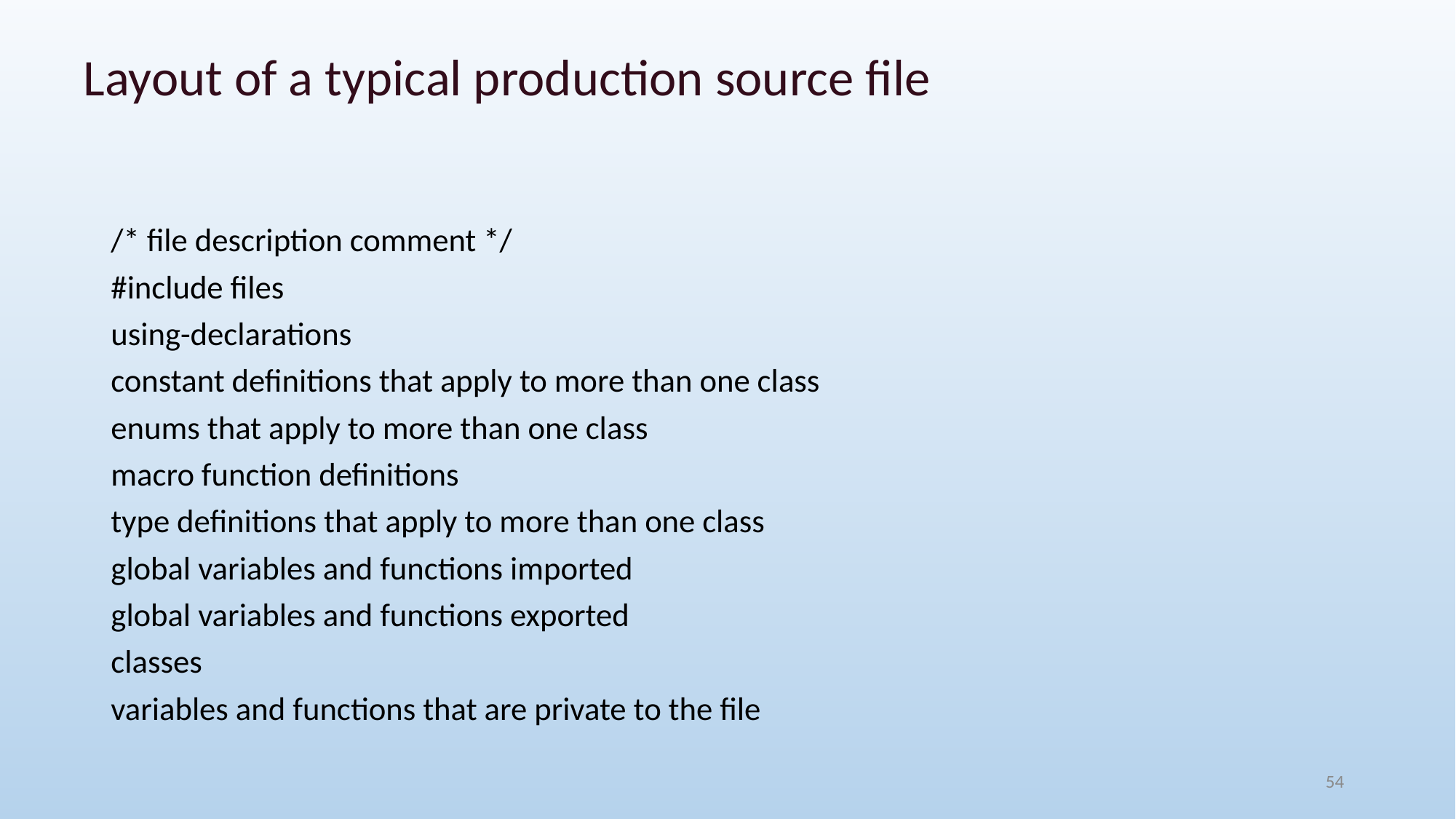

# Layout of a typical production source file
/* file description comment */
#include files
using-declarations
constant definitions that apply to more than one class
enums that apply to more than one class
macro function definitions
type definitions that apply to more than one class
global variables and functions imported
global variables and functions exported
classes
variables and functions that are private to the file
54